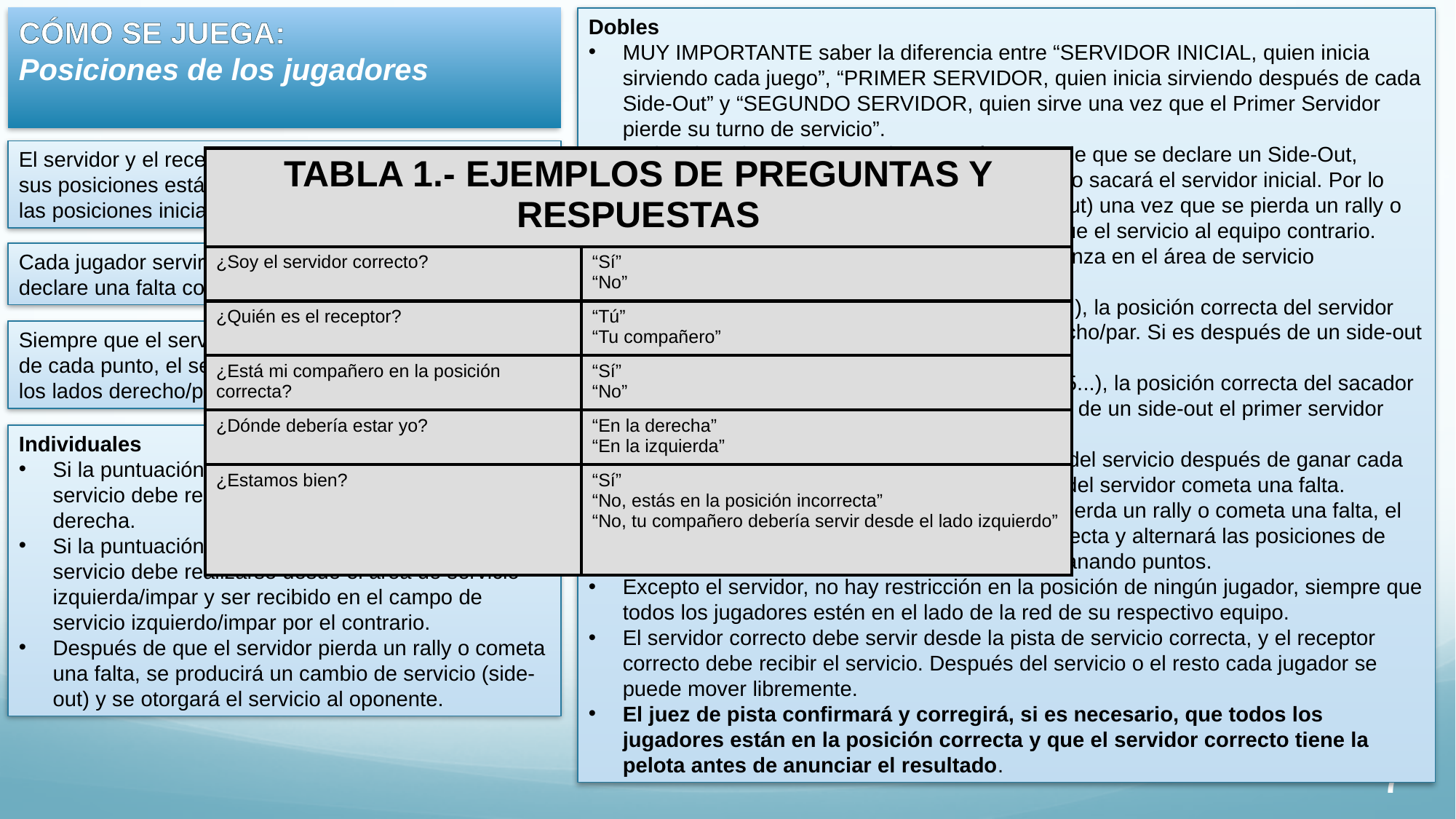

CÓMO SE JUEGA:
Posiciones de los jugadores

Dobles
MUY IMPORTANTE saber la diferencia entre “SERVIDOR INICIAL, quien inicia sirviendo cada juego”, “PRIMER SERVIDOR, quien inicia sirviendo después de cada Side-Out” y “SEGUNDO SERVIDOR, quien sirve una vez que el Primer Servidor pierde su turno de servicio”.
Ambos jugadores de un equipo sacarán antes de que se declare un Side-Out, excepto al comienzo de cada juego, cuando solo sacará el servidor inicial. Por lo tanto, se producirá un cambio de saque (side-out) una vez que se pierda un rally o el equipo que saca cometa una falta y se otorgue el servicio al equipo contrario.
Al comienzo de cada side-out, el servicio comienza en el área de servicio derecha/par.
Cuando el marcador del equipo es par (0, 2, 4...), la posición correcta del servidor inicial del equipo es en el área de servicio derecho/par. Si es después de un side-out el servidor inicial será el primer servidor.
Cuando el resultado del equipo es impar (1, 3, 5...), la posición correcta del sacador inicial es en el campo izquierdo/impar. Después de un side-out el primer servidor será el compañero del servidor inicial.
El primer servidor sacará, alternando los lados del servicio después de ganar cada punto, hasta que se pierda un rally o el equipo del servidor cometa una falta.
Después de que el equipo del primer servidor pierda un rally o cometa una falta, el segundo servidor sacará desde la posición correcta y alternará las posiciones de servicio siempre que el equipo que saca siga ganando puntos.
Excepto el servidor, no hay restricción en la posición de ningún jugador, siempre que todos los jugadores estén en el lado de la red de su respectivo equipo.
El servidor correcto debe servir desde la pista de servicio correcta, y el receptor correcto debe recibir el servicio. Después del servicio o el resto cada jugador se puede mover libremente.
El juez de pista confirmará y corregirá, si es necesario, que todos los jugadores están en la posición correcta y que el servidor correcto tiene la pelota antes de anunciar el resultado.
El servidor y el receptor correctos y
sus posiciones están determinados por la puntuación y las posiciones iniciales de los jugadores en el juego.
| TABLA 1.- EJEMPLOS DE PREGUNTAS Y RESPUESTAS |  |
| --- | --- |
| ¿Soy el servidor correcto? | “Sí” “No” |
| ¿Quién es el receptor? | “Tú” “Tu compañero” |
| ¿Está mi compañero en la posición correcta? | “Sí” “No” |
| ¿Dónde debería estar yo? | “En la derecha” “En la izquierda” |
| ¿Estamos bien? | “Sí” “No, estás en la posición incorrecta” “No, tu compañero debería servir desde el lado izquierdo” |
Cada jugador servirá hasta que pierda un rally o se
declare una falta contra el jugador o el equipo.
Siempre que el servidor mantenga el servicio, después de cada punto, el servidor alternará el servicio desde los lados derecho/par e izquierdo/impar de la pista.
Individuales
Si la puntuación del servidor es par (0, 2, 4...), el servicio debe realizarse desde la derecha hacia la derecha.
Si la puntuación del servidor es impar (1, 3, 5...), el servicio debe realizarse desde el área de servicio izquierda/impar y ser recibido en el campo de servicio izquierdo/impar por el contrario.
Después de que el servidor pierda un rally o cometa una falta, se producirá un cambio de servicio (side-out) y se otorgará el servicio al oponente.
7